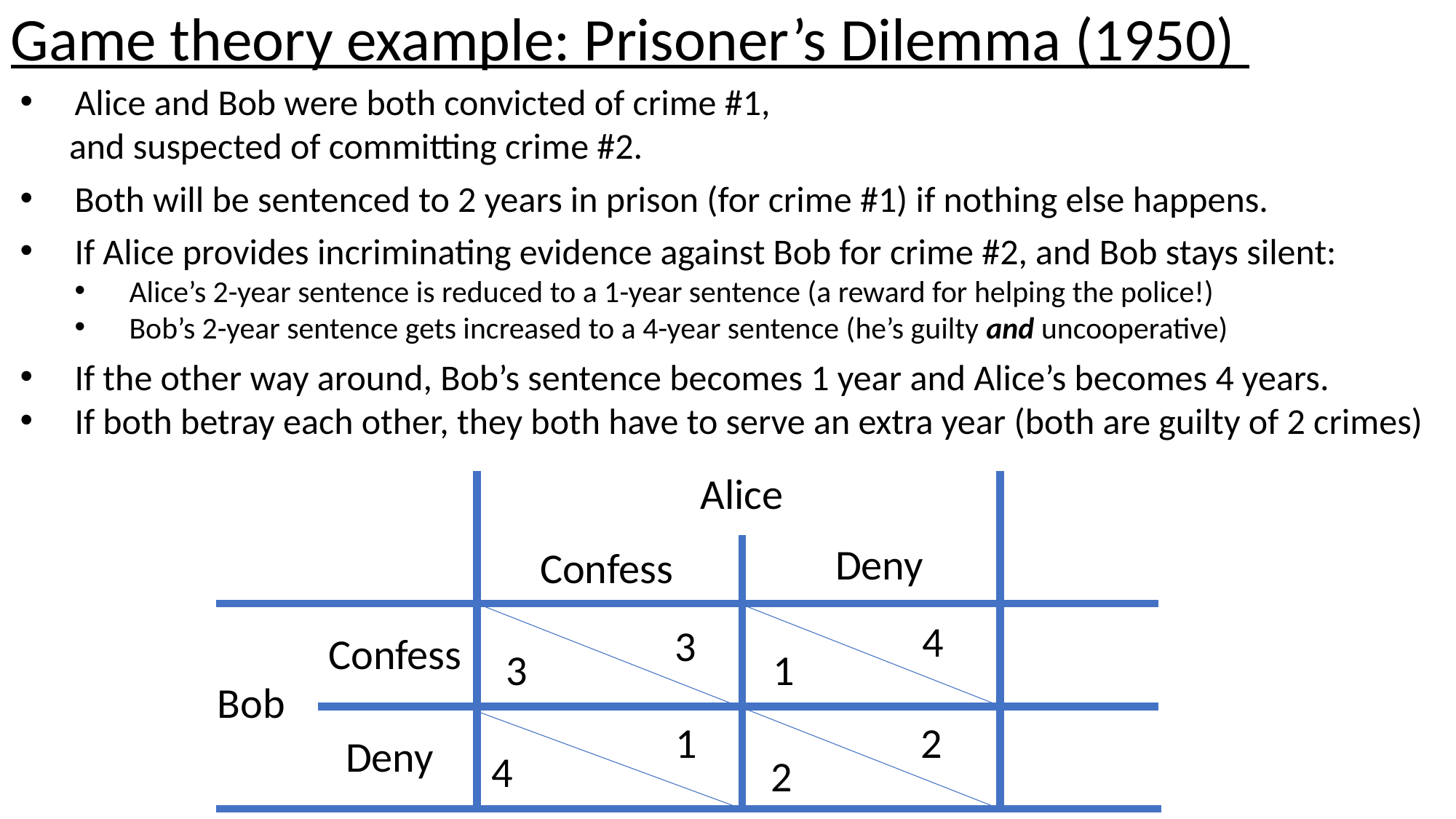

Game theory example: Prisoner’s Dilemma (1950)

Alice and Bob were both convicted of crime #1,
      and suspected of committing crime #2.

Both will be sentenced to 2 years in prison (for crime #1) if nothing else happens.

If Alice provides incriminating evidence against Bob for crime #2, and Bob stays silent:
Alice’s 2-year sentence is reduced to a 1-year sentence (a reward for helping the police!)
Bob’s 2-year sentence gets increased to a 4-year sentence (he’s guilty and uncooperative)

If the other way around, Bob’s sentence becomes 1 year and Alice’s becomes 4 years.
If both betray each other, they both have to serve an extra year (both are guilty of 2 crimes)
Alice
Deny
Confess
4
3
Confess
3
1
Bob
1
2
Deny
4
2